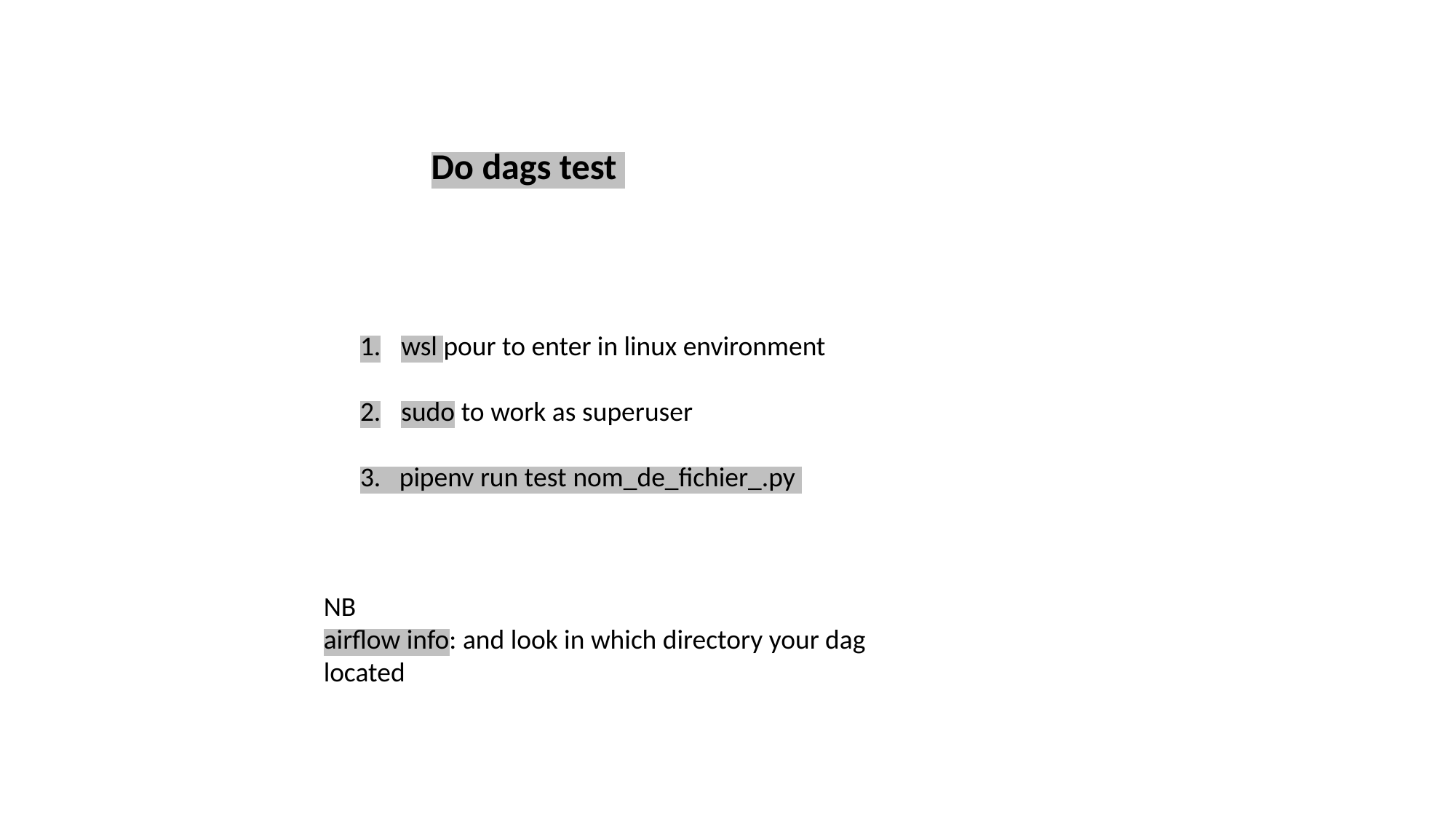

Do dags test
wsl pour to enter in linux environment

sudo to work as superuser

3.   pipenv run test nom_de_fichier_.py

NB
airflow info: and look in which directory your dag  located